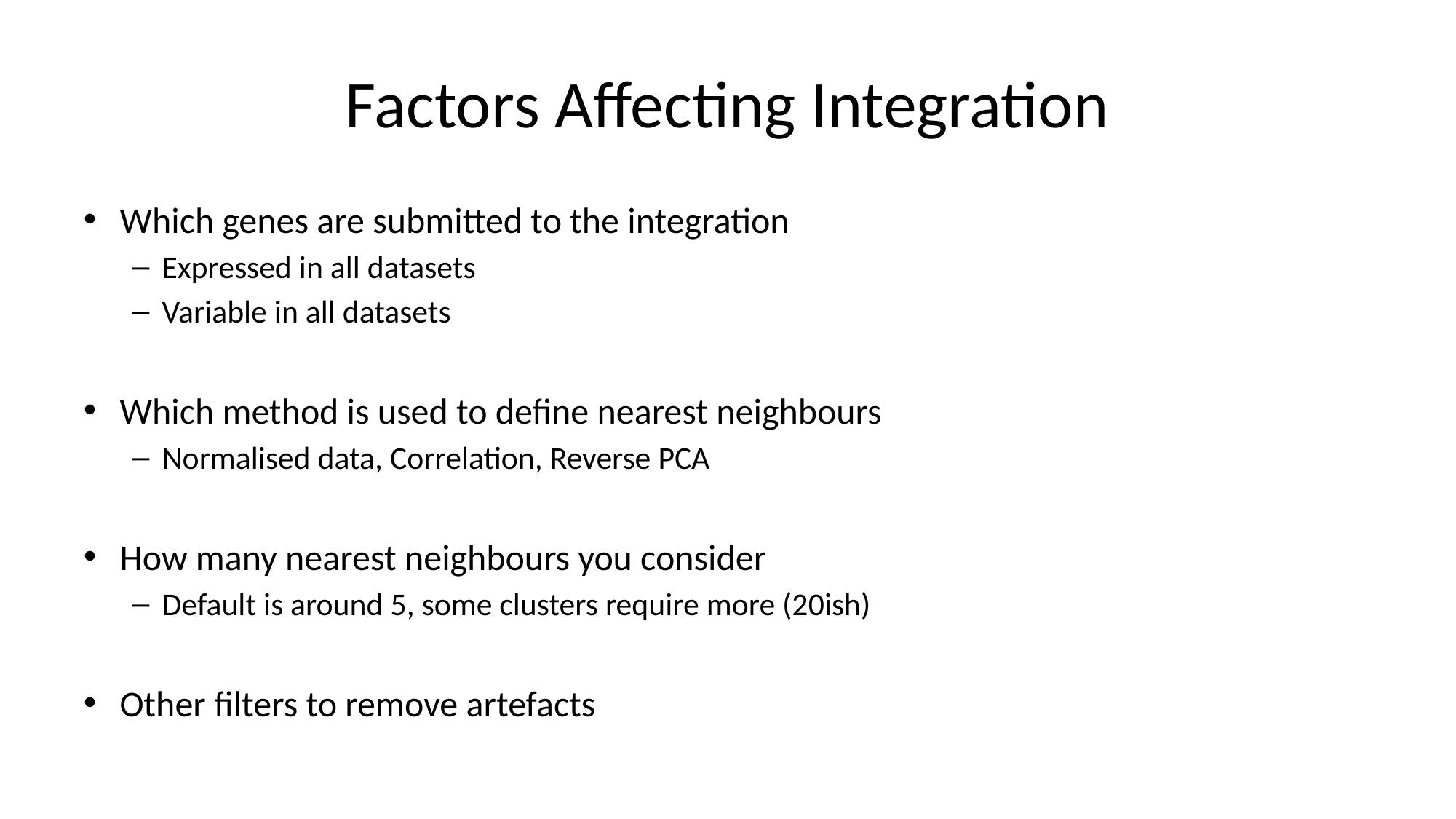

# Factors Affecting Integration
Which genes are submitted to the integration
Expressed in all datasets
Variable in all datasets

Which method is used to define nearest neighbours
Normalised data, Correlation, Reverse PCA

How many nearest neighbours you consider
Default is around 5, some clusters require more (20ish)

Other filters to remove artefacts